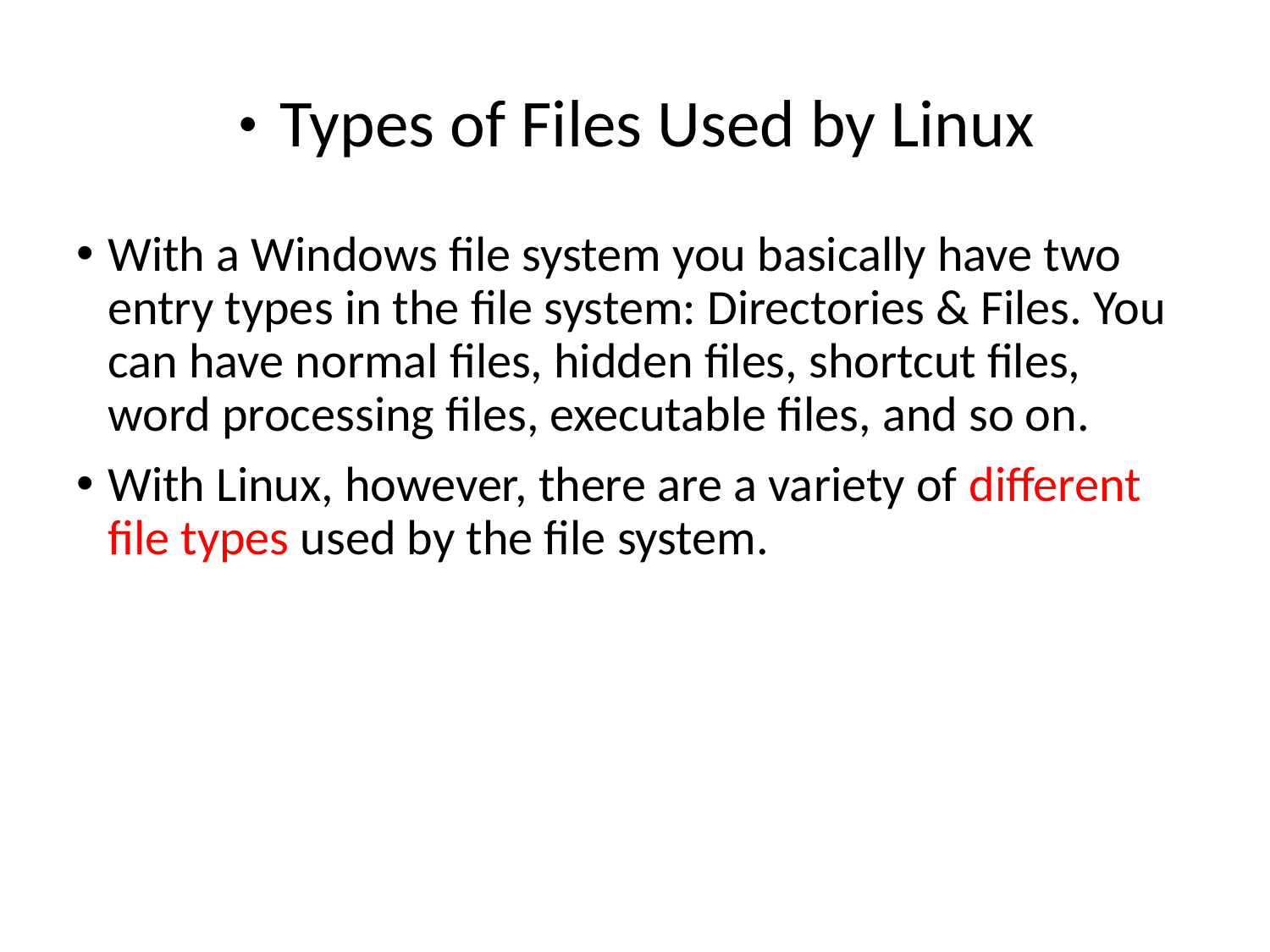

# Types of Files Used by Linux
With a Windows file system you basically have two entry types in the file system: Directories & Files. You can have normal files, hidden files, shortcut files, word processing files, executable files, and so on.
With Linux, however, there are a variety of different file types used by the file system.